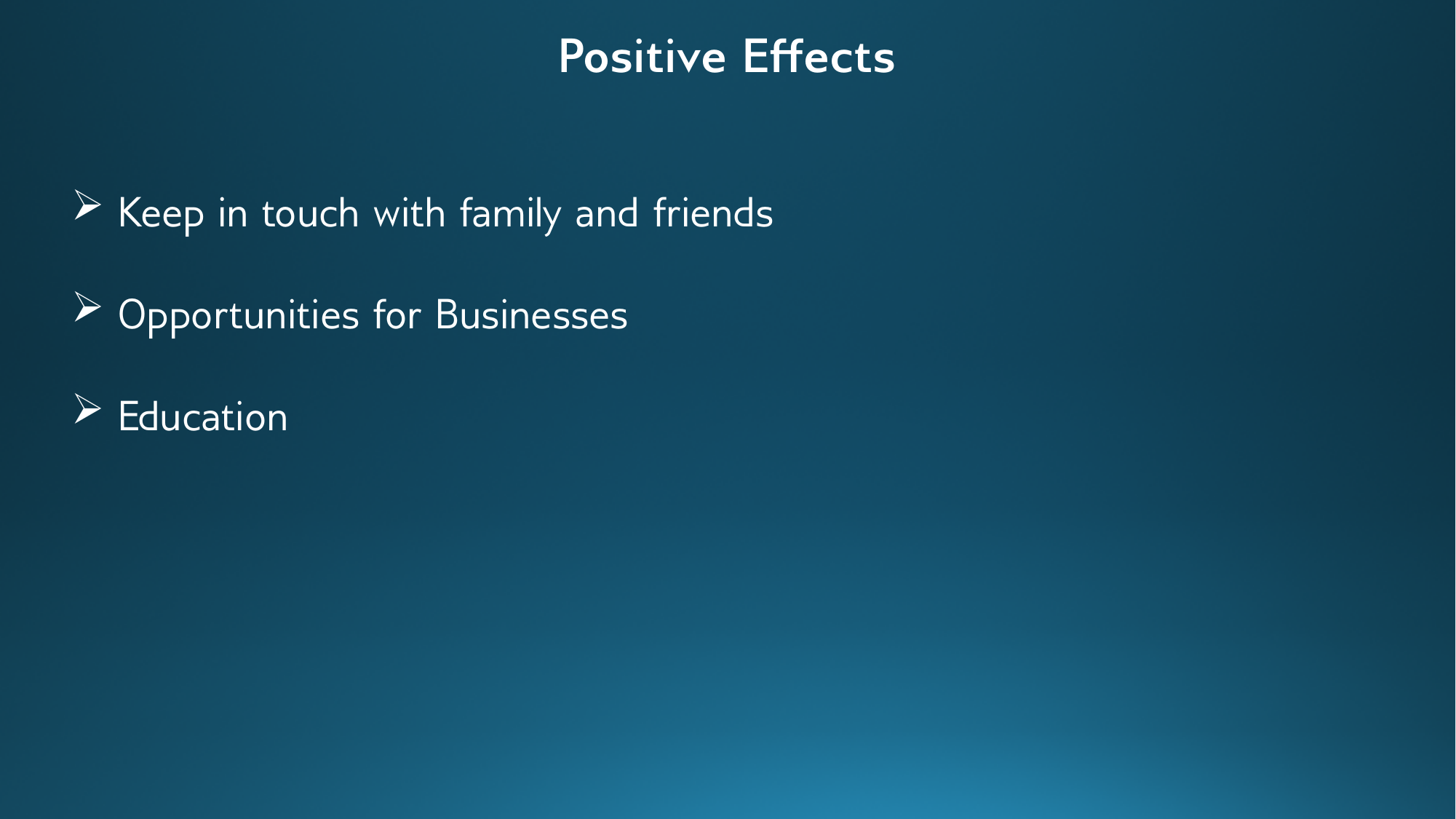

Positive Effects
 Keep in touch with family and friends

 Opportunities for Businesses

 Education